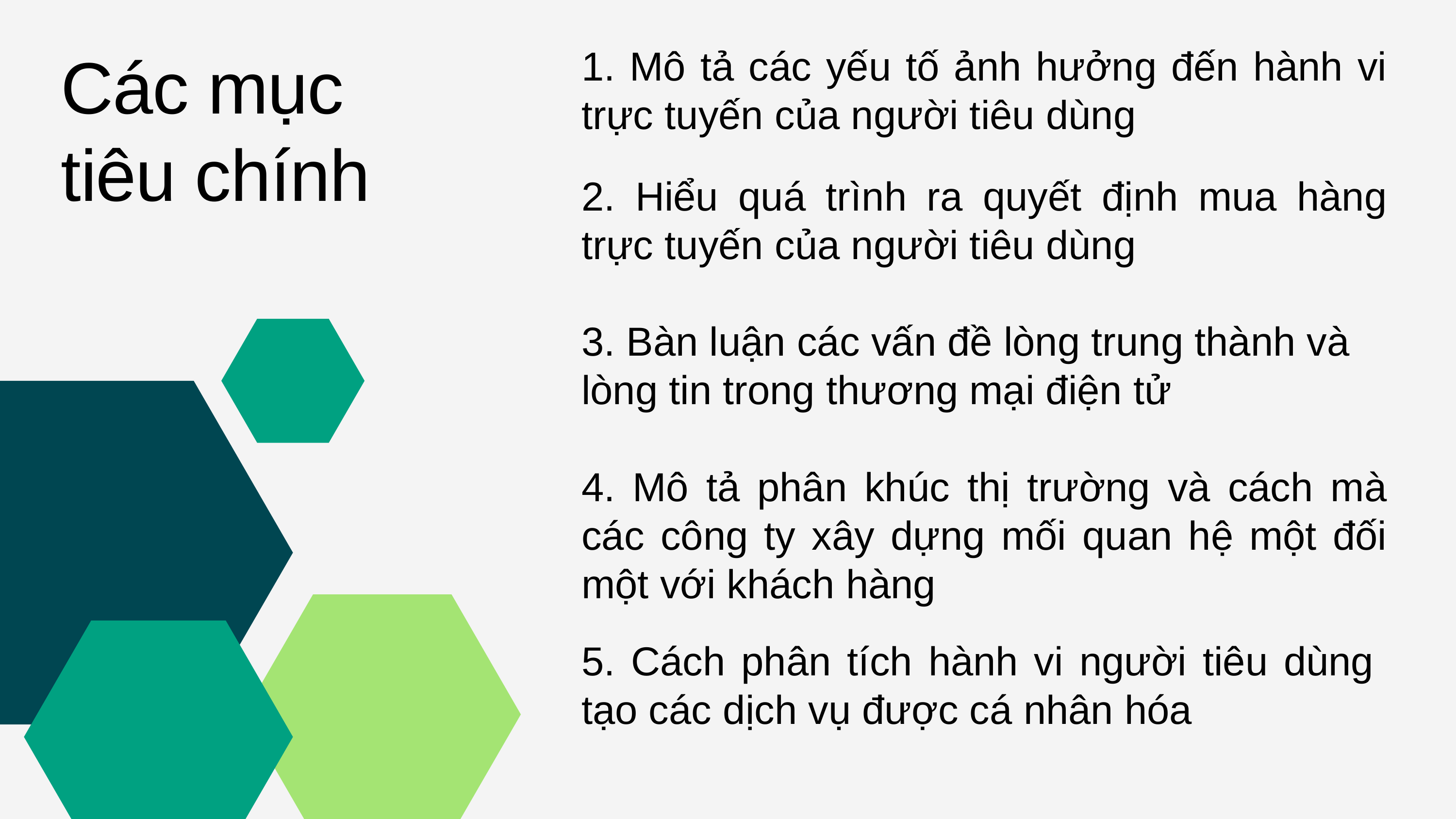

1. Mô tả các yếu tố ảnh hưởng đến hành vi trực tuyến của người tiêu dùng
Các mục tiêu chính
2. Hiểu quá trình ra quyết định mua hàng trực tuyến của người tiêu dùng
3. Bàn luận các vấn đề lòng trung thành và lòng tin trong thương mại điện tử

4. Mô tả phân khúc thị trường và cách mà các công ty xây dựng mối quan hệ một đối một với khách hàng

5. Cách phân tích hành vi người tiêu dùng tạo các dịch vụ được cá nhân hóa